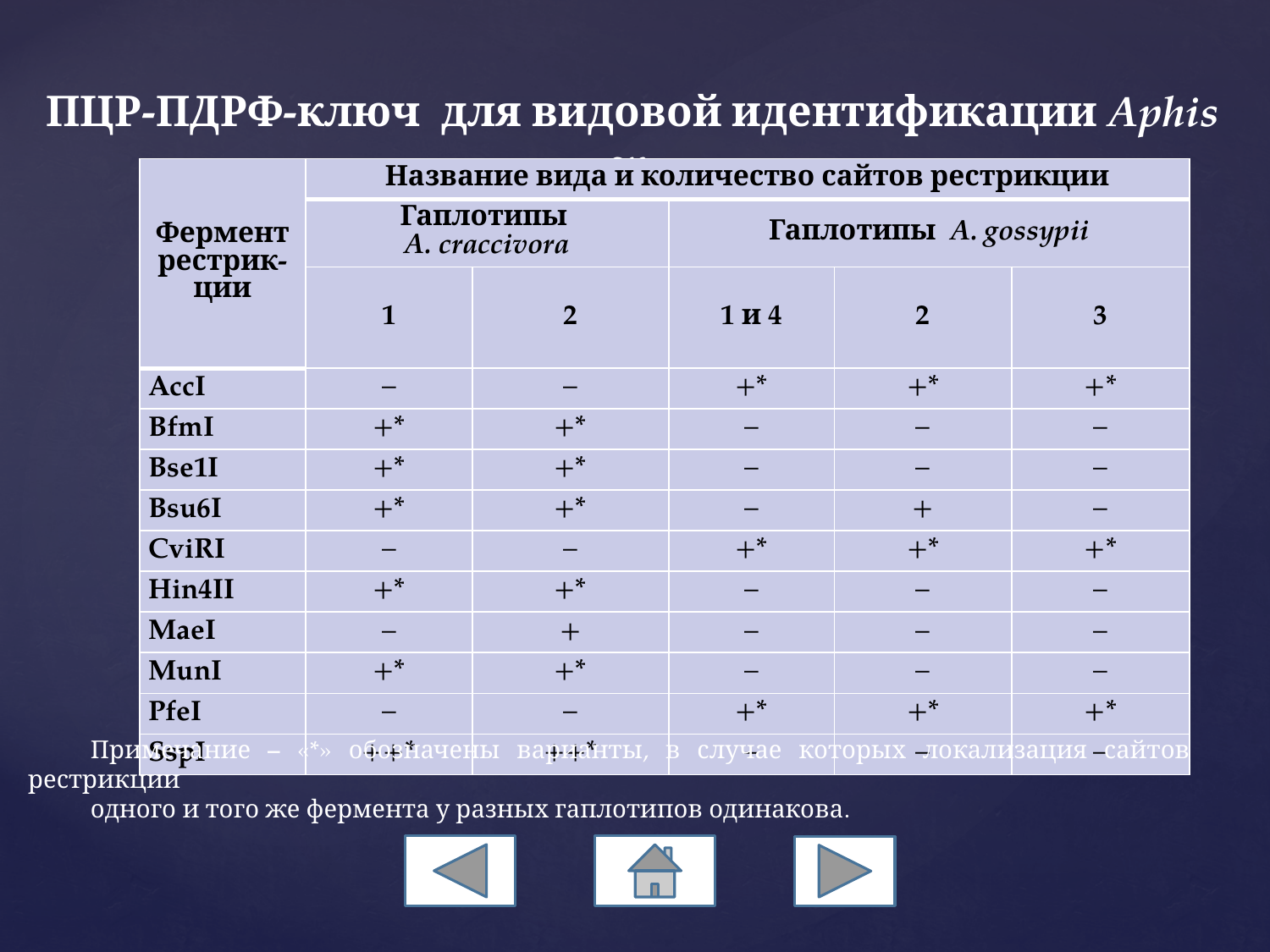

ПЦР-ПДРФ-ключ  для видовой идентификации Aphis sp.
| Фермент рестрик-ции | Название вида и количество сайтов рестрикции |  |  |  |  |
| --- | --- | --- | --- | --- | --- |
|  | Гаплотипы A. craccivora |  | Гаплотипы A. gossypii |  |  |
|  | 1 | 2 | 1 и 4 | 2 | 3 |
| AccI | – | – | +\* | +\* | +\* |
| BfmI | +\* | +\* | – | – | – |
| Bse1I | +\* | +\* | – | – | – |
| Bsu6I | +\* | +\* | – | + | – |
| CviRI | – | – | +\* | +\* | +\* |
| Hin4II | +\* | +\* | – | – | – |
| MaeI | – | + | – | – | – |
| MunI | +\* | +\* | – | – | – |
| PfeI | – | – | +\* | +\* | +\* |
| SspI | ++\* | ++\* | – | – | – |
Примечание – «*» обозначены варианты, в случае которых локализация сайтов рестрикции
одного и того же фермента у разных гаплотипов одинакова.